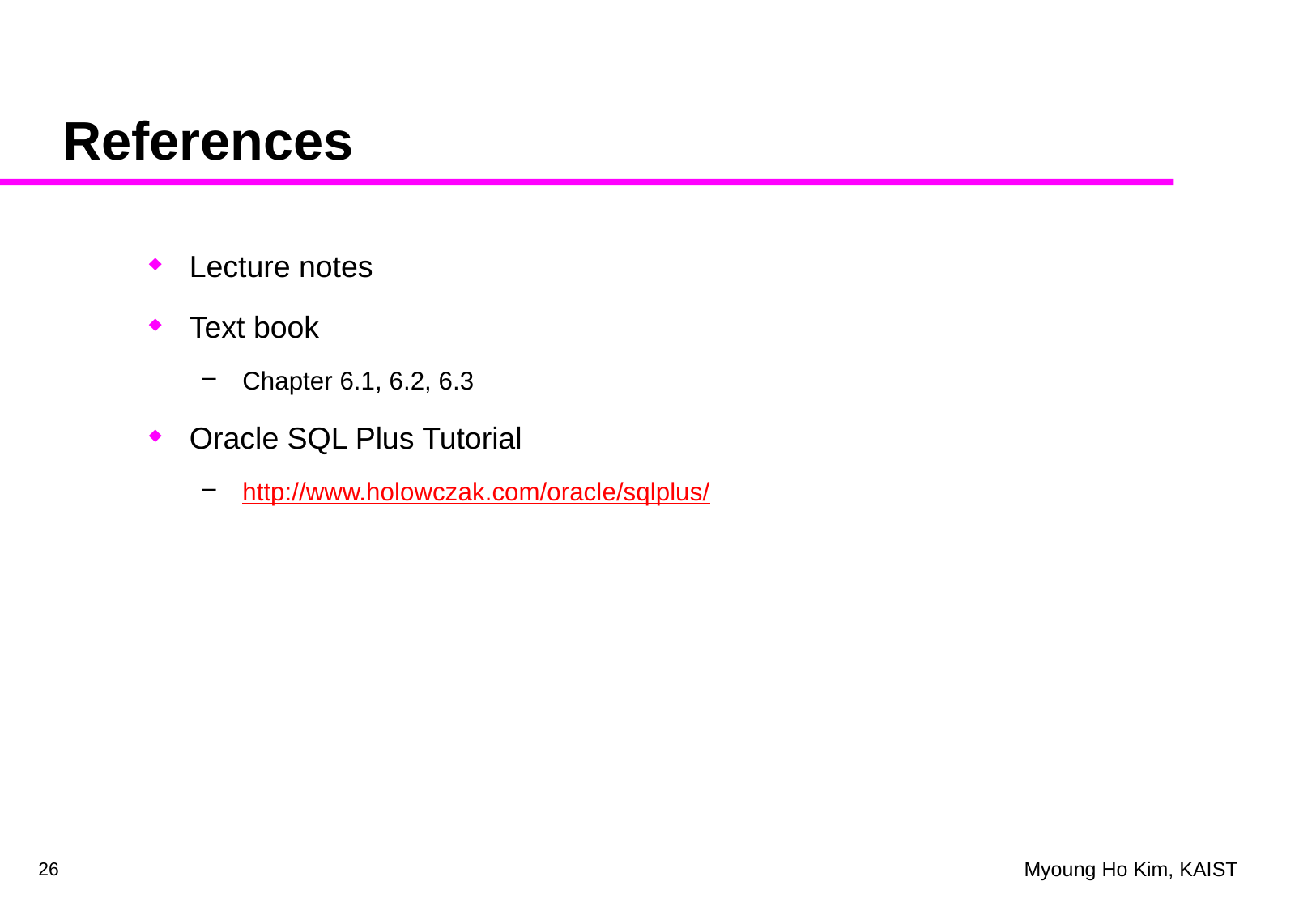

# References
Lecture notes
Text book
Chapter 6.1, 6.2, 6.3
Oracle SQL Plus Tutorial
http://www.holowczak.com/oracle/sqlplus/

26